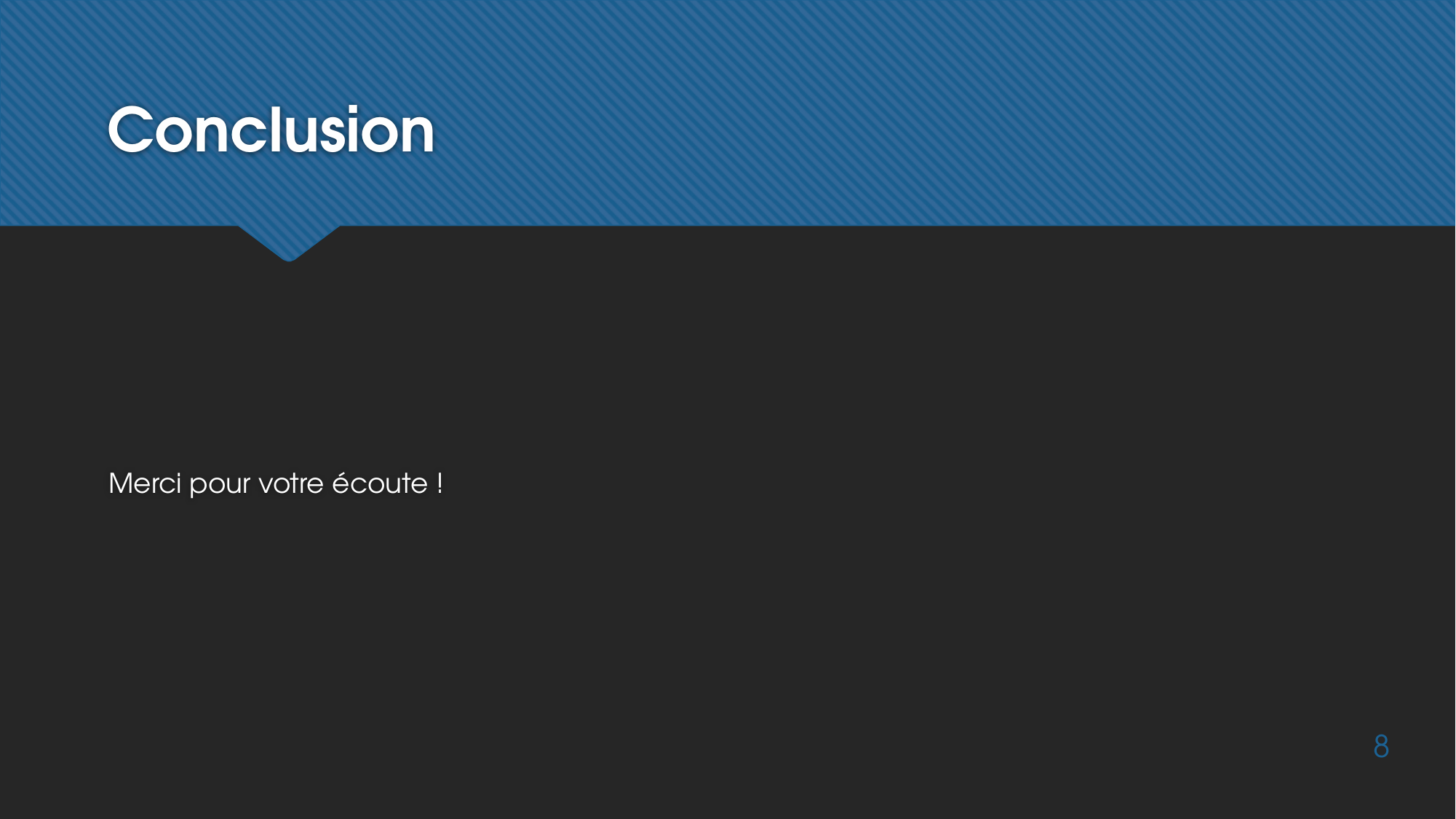

# Conclusion
Merci pour votre écoute !
8